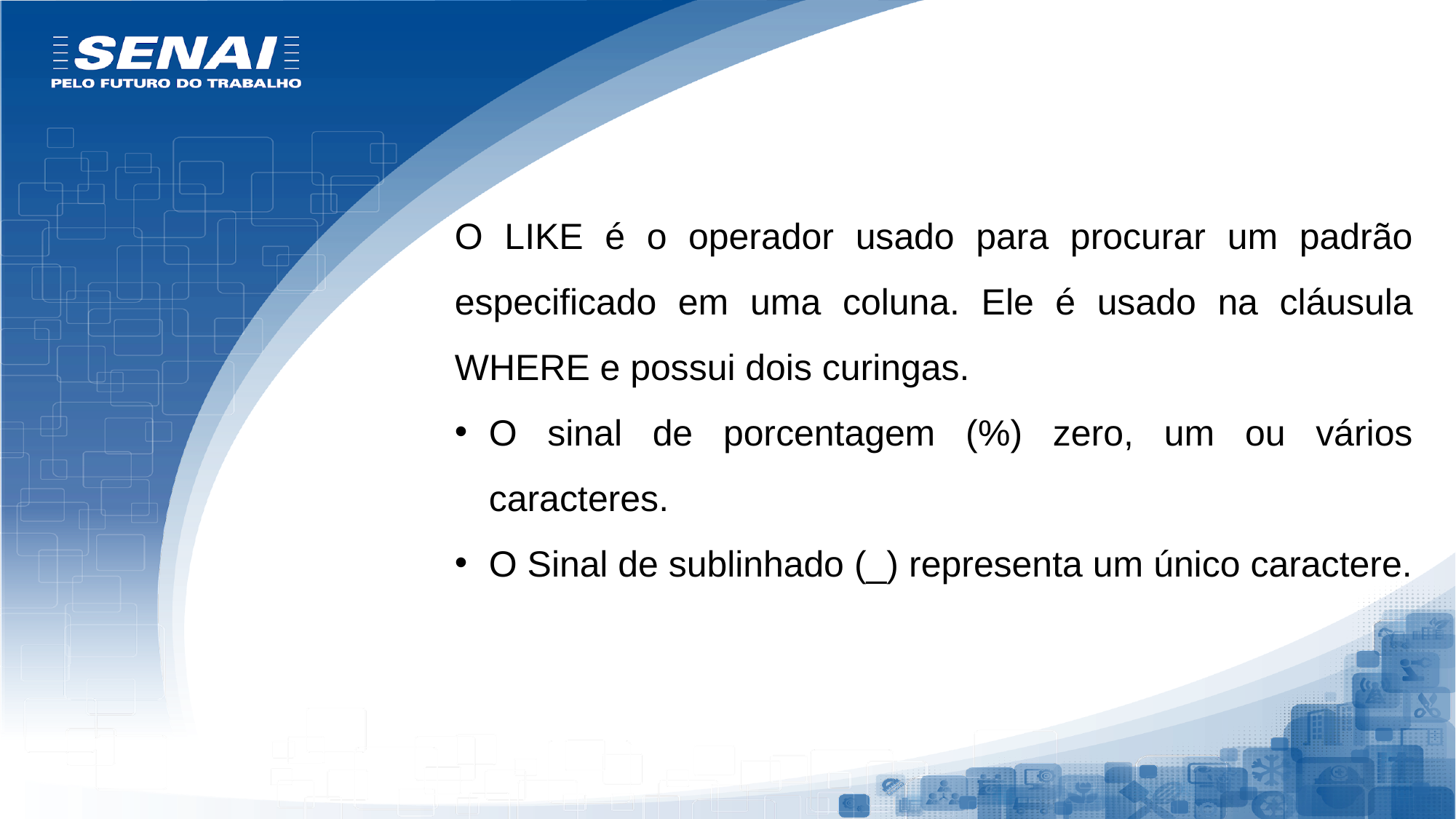

O LIKE é o operador usado para procurar um padrão especificado em uma coluna. Ele é usado na cláusula WHERE e possui dois curingas.
O sinal de porcentagem (%) zero, um ou vários caracteres.
O Sinal de sublinhado (_) representa um único caractere.